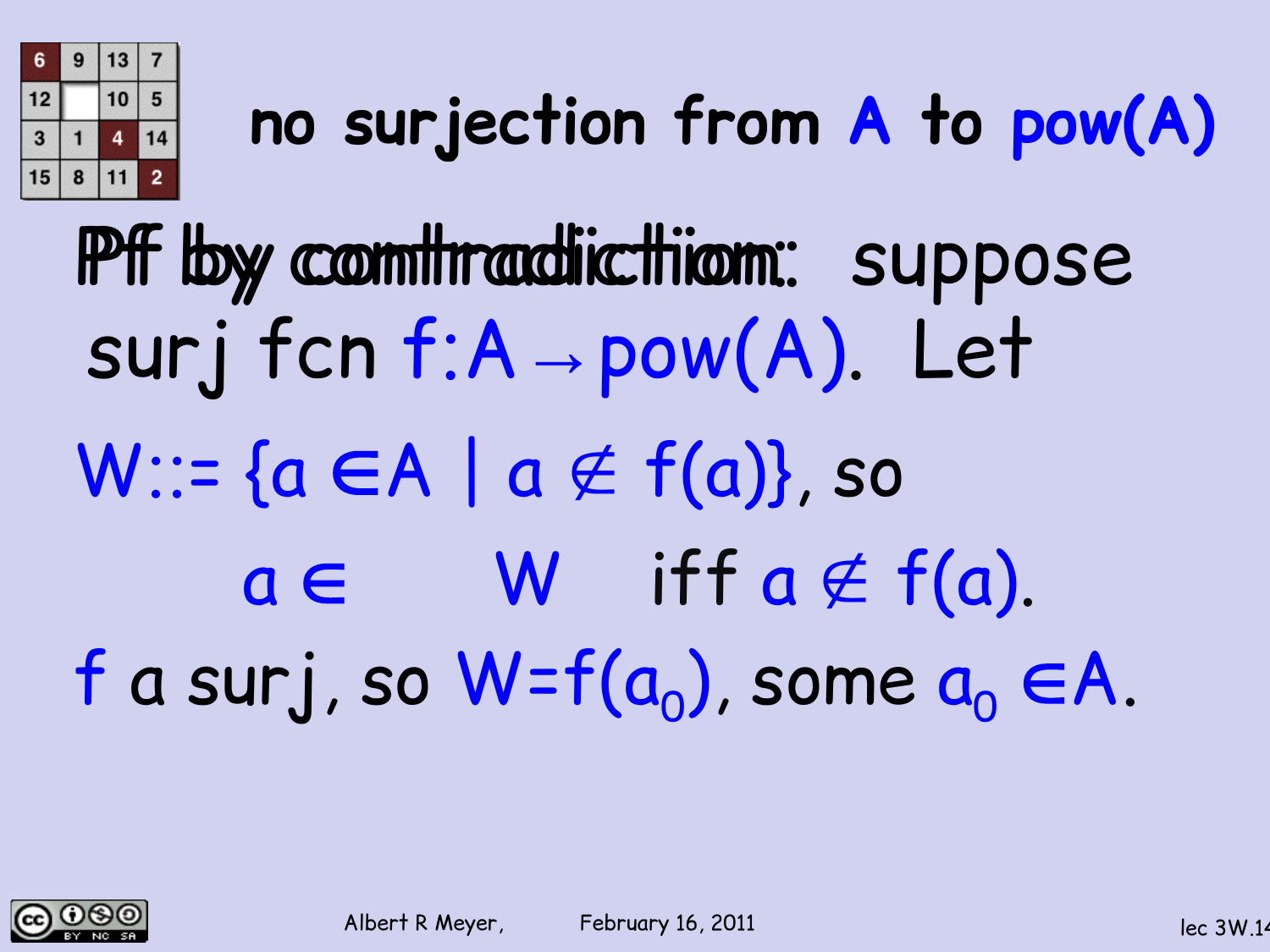

# no surjection from A to pow(A)
Pf by contradiction:
Pf by contradiction:  suppose
surj fcn f:A→pow(A).  Let
W::= {a ∈A | a ∉ f(a)}, so
a ∈    W    iff a ∉ f(a).
f a surj, so W=f(a0), some a0 ∈A.